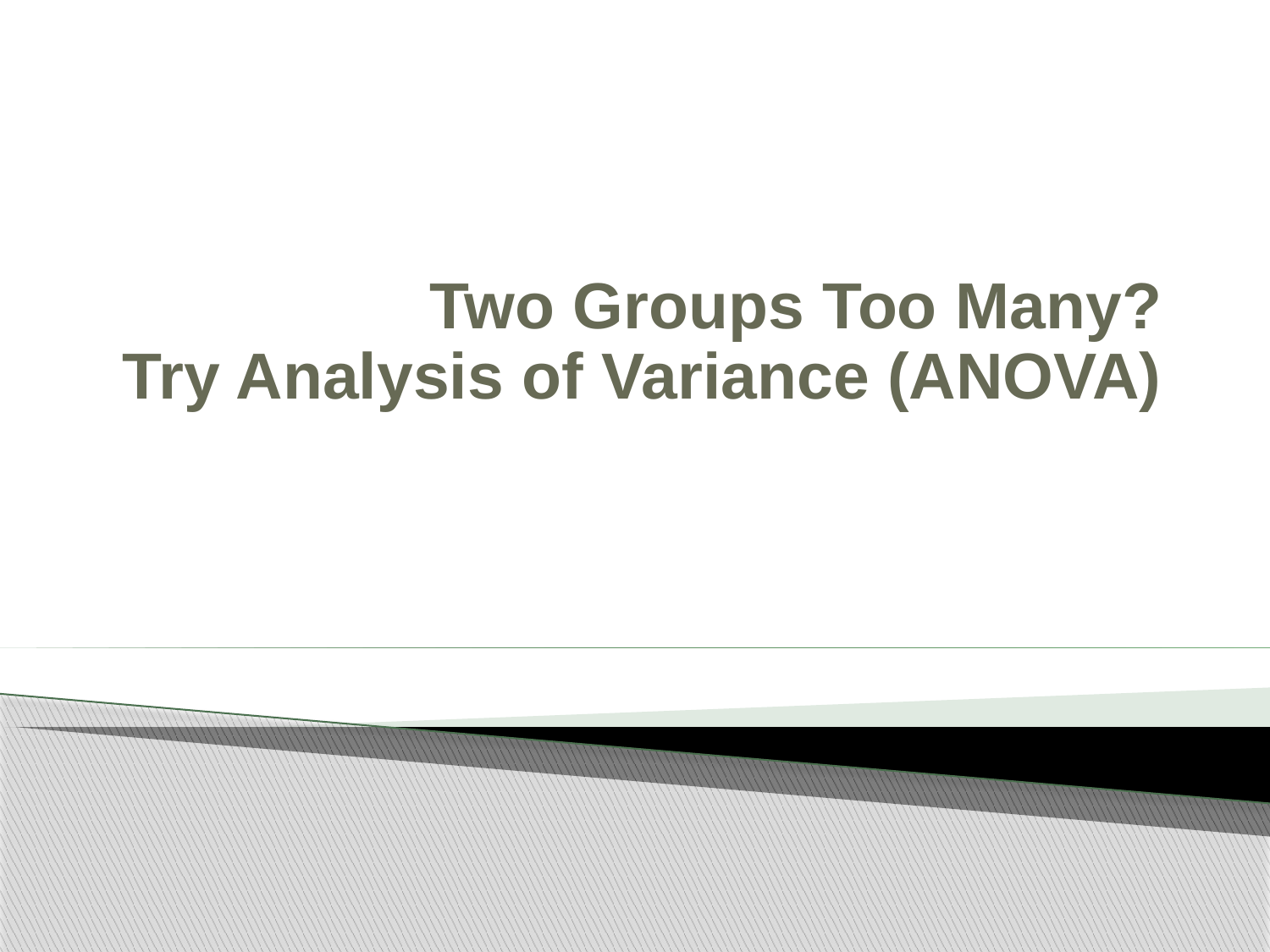

# Two Groups Too Many? Try Analysis of Variance (ANOVA)